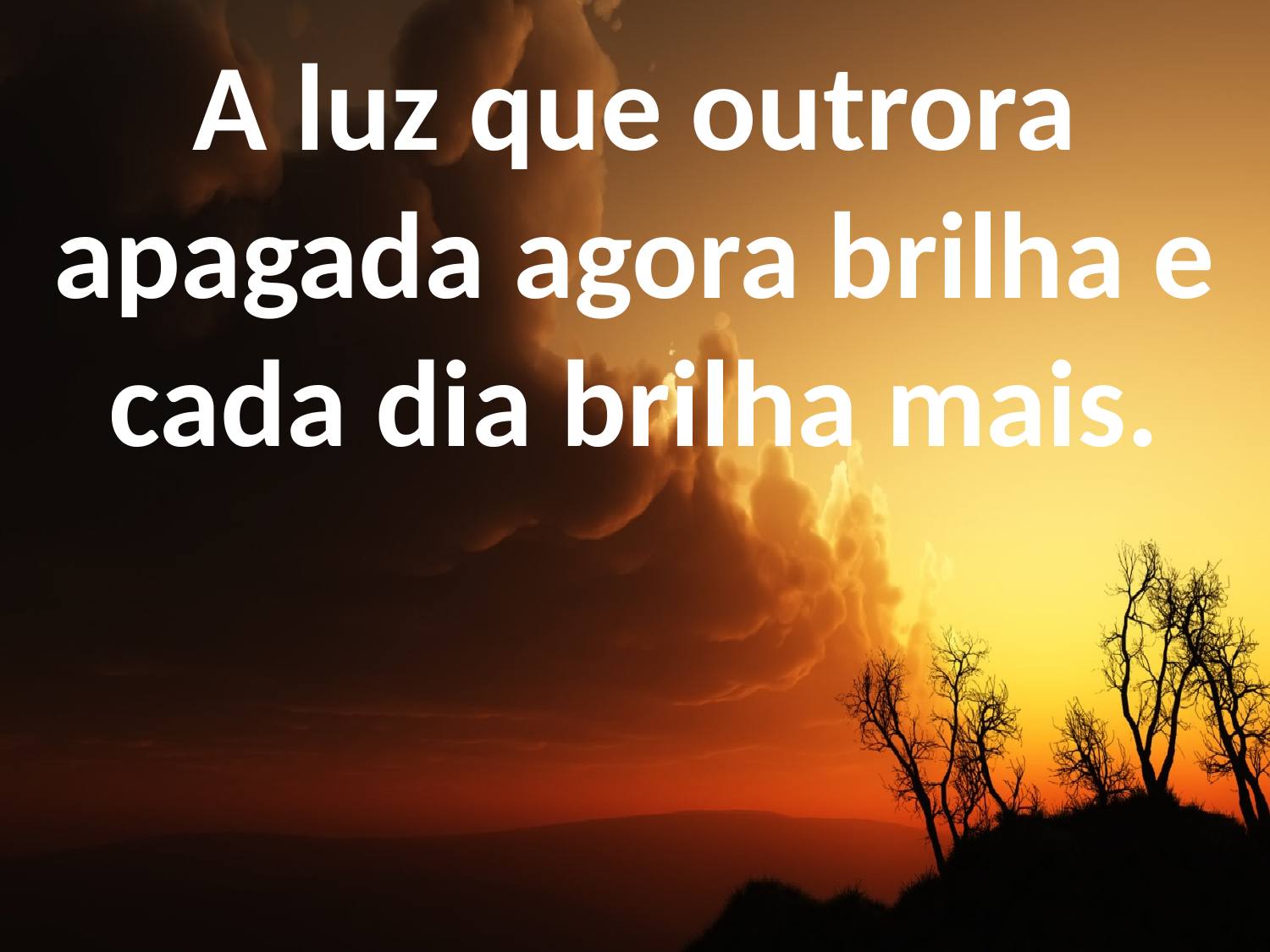

A luz que outrora apagada agora brilha e cada dia brilha mais.